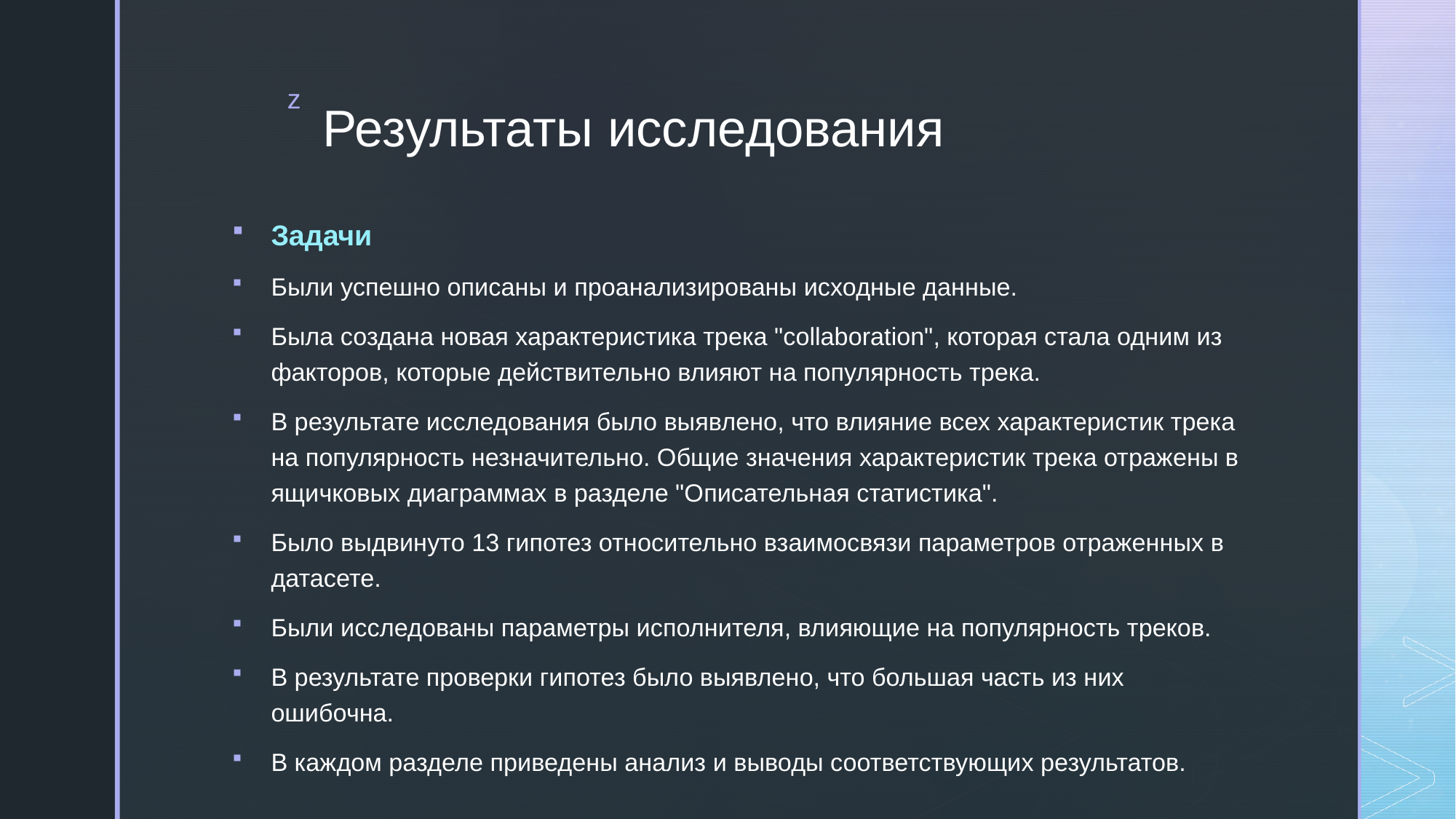

# Результаты исследования
Задачи
Были успешно описаны и проанализированы исходные данные.
Была создана новая характеристика трека "collaboration", которая стала одним из факторов, которые действительно влияют на популярность трека.
В результате исследования было выявлено, что влияние всех характеристик трека на популярность незначительно. Общие значения характеристик трека отражены в ящичковых диаграммах в разделе "Описательная статистика".
Было выдвинуто 13 гипотез относительно взаимосвязи параметров отраженных в датасете.
Были исследованы параметры исполнителя, влияющие на популярность треков.
В результате проверки гипотез было выявлено, что большая часть из них ошибочна.
В каждом разделе приведены анализ и выводы соответствующих результатов.